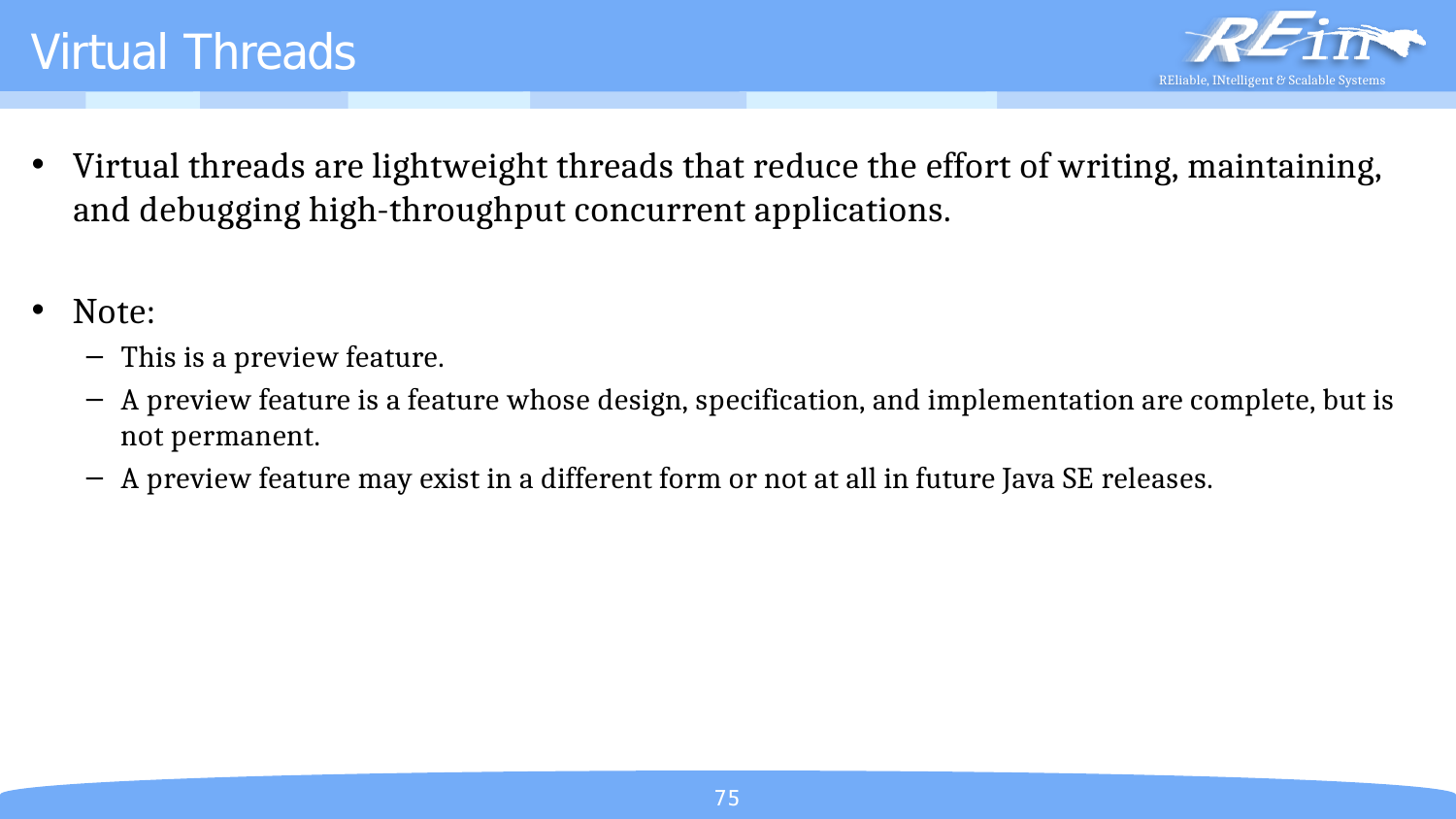

# Virtual Threads
Virtual threads are lightweight threads that reduce the effort of writing, maintaining, and debugging high-throughput concurrent applications.

Note:
This is a preview feature.
A preview feature is a feature whose design, specification, and implementation are complete, but is not permanent.
A preview feature may exist in a different form or not at all in future Java SE releases.
75